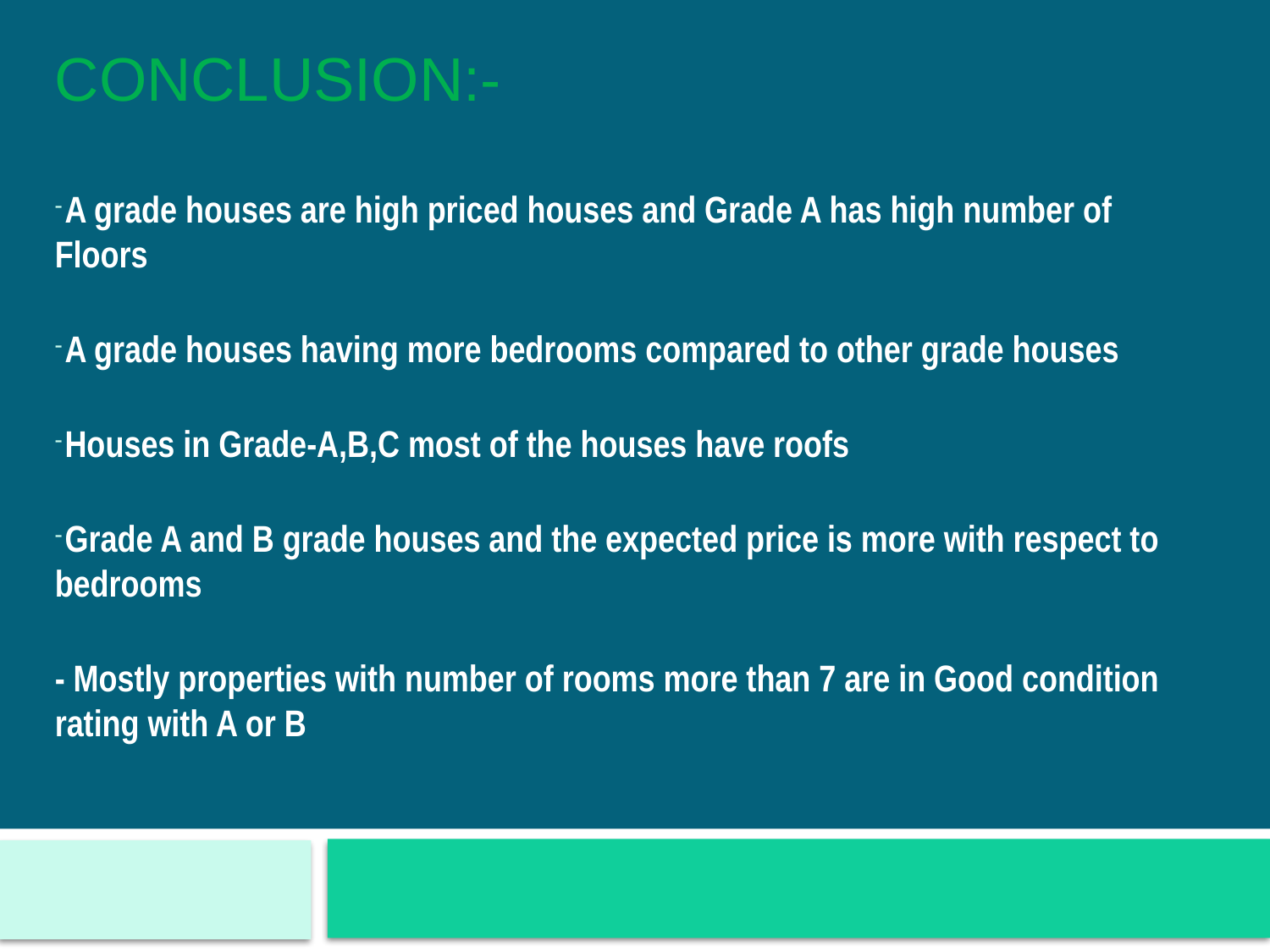

# Conclusion:-
 A grade houses are high priced houses and Grade A has high number of Floors

 A grade houses having more bedrooms compared to other grade houses

 Houses in Grade-A,B,C most of the houses have roofs

 Grade A and B grade houses and the expected price is more with respect to bedrooms

- Mostly properties with number of rooms more than 7 are in Good condition rating with A or B